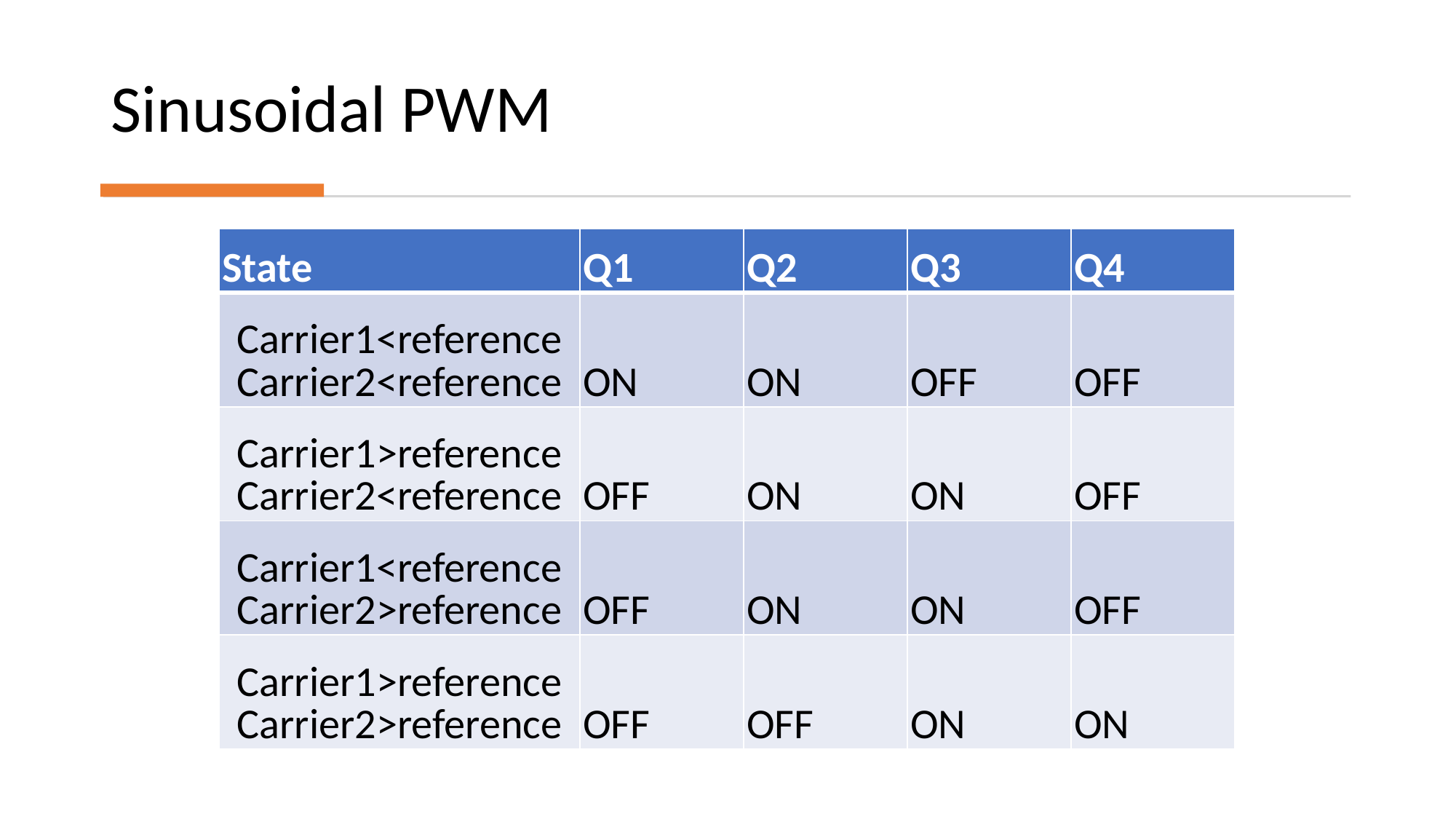

# Sinusoidal PWM

| State | Q1 | Q2 | Q3 | Q4 |
| --- | --- | --- | --- | --- |
| Carrier1<reference Carrier2<reference | ON | ON | OFF | OFF |
| Carrier1>reference Carrier2<reference | OFF | ON | ON | OFF |
| Carrier1<reference Carrier2>reference | OFF | ON | ON | OFF |
| Carrier1>reference Carrier2>reference | OFF | OFF | ON | ON |